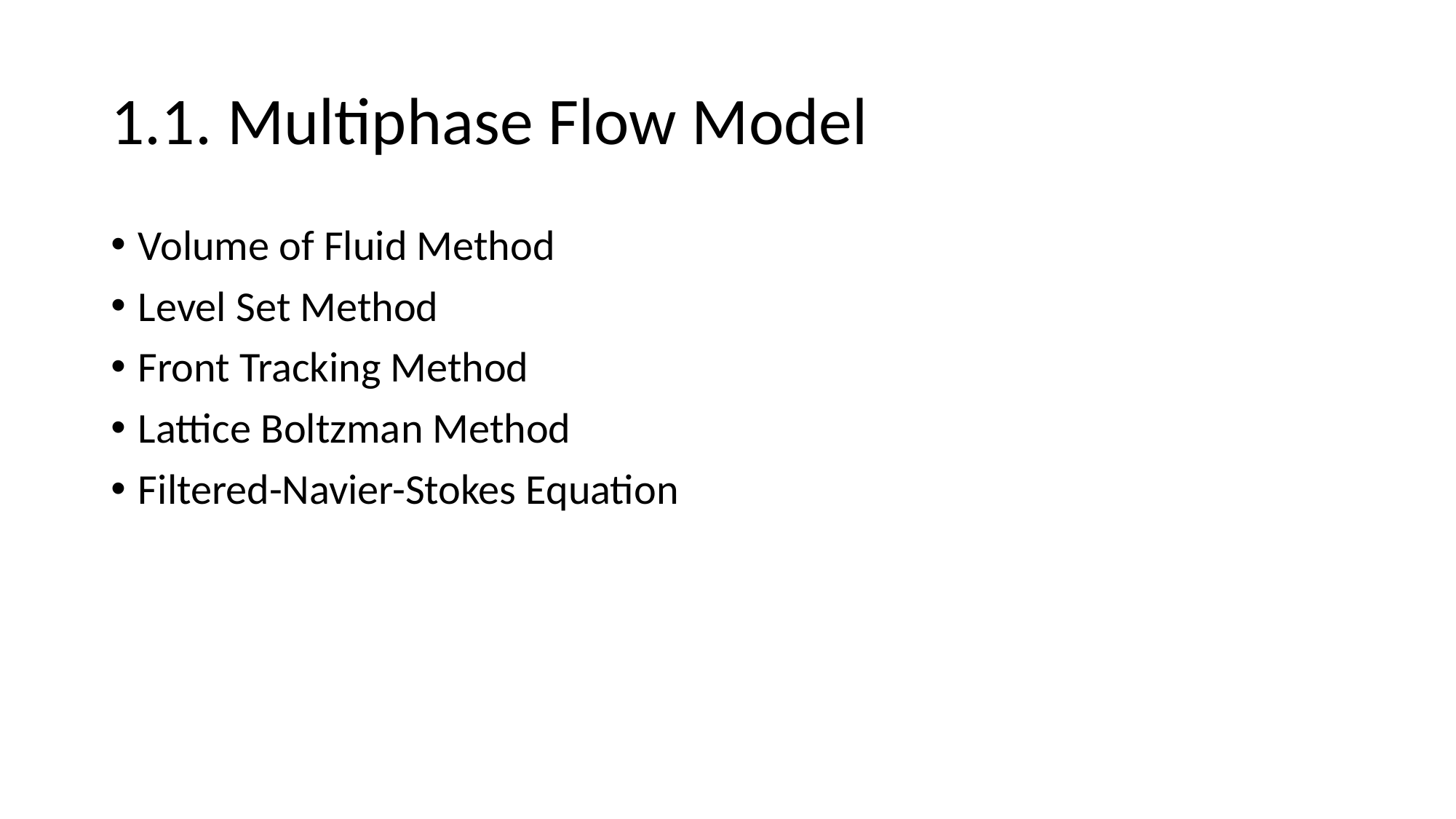

# 1.1. Multiphase Flow Model
Volume of Fluid Method
Level Set Method
Front Tracking Method
Lattice Boltzman Method
Filtered-Navier-Stokes Equation